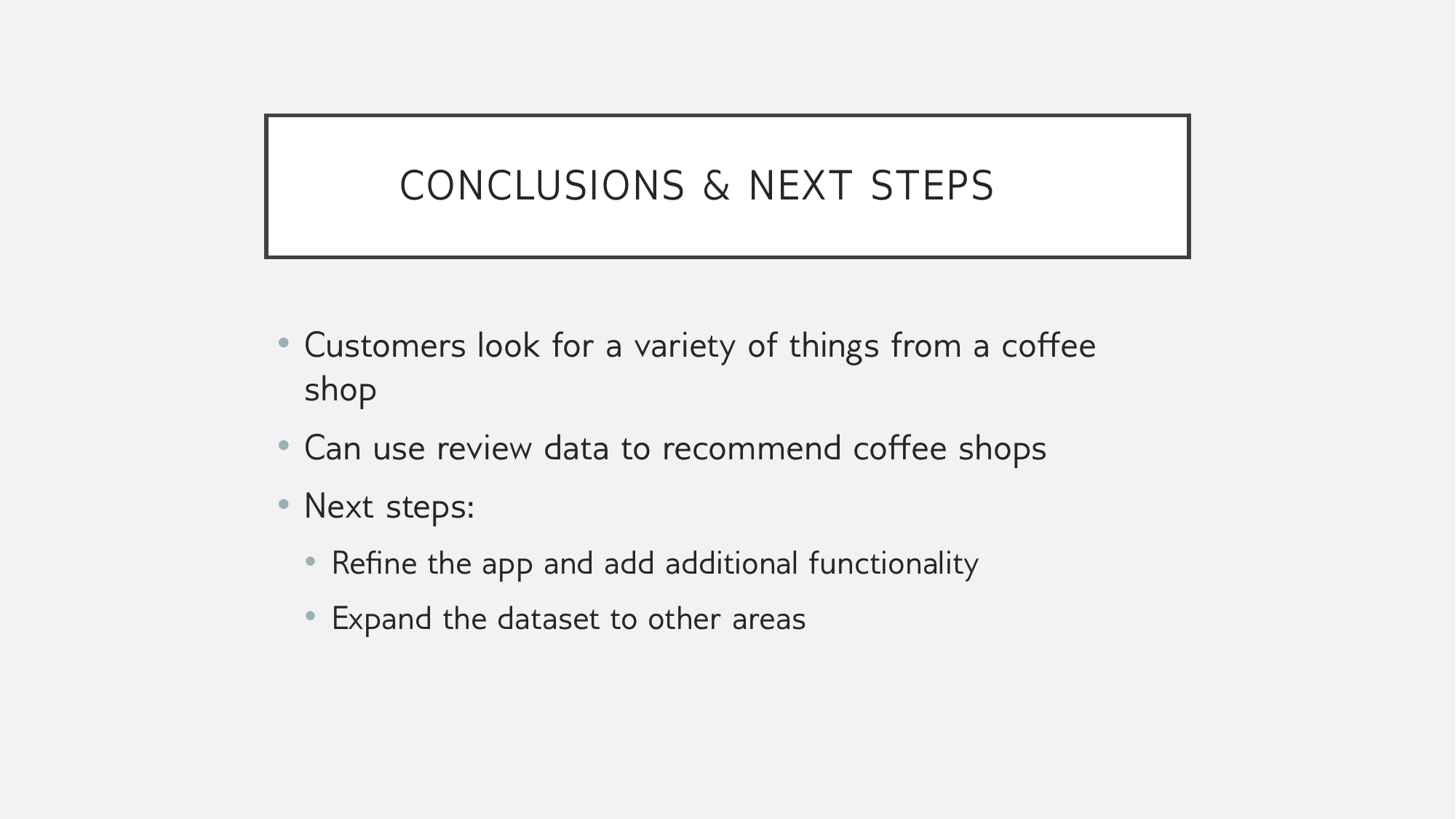

# Conclusions & Next Steps
Customers look for a variety of things from a coffee shop
Can use review data to recommend coffee shops
Next steps:
Refine the app and add additional functionality
Expand the dataset to other areas